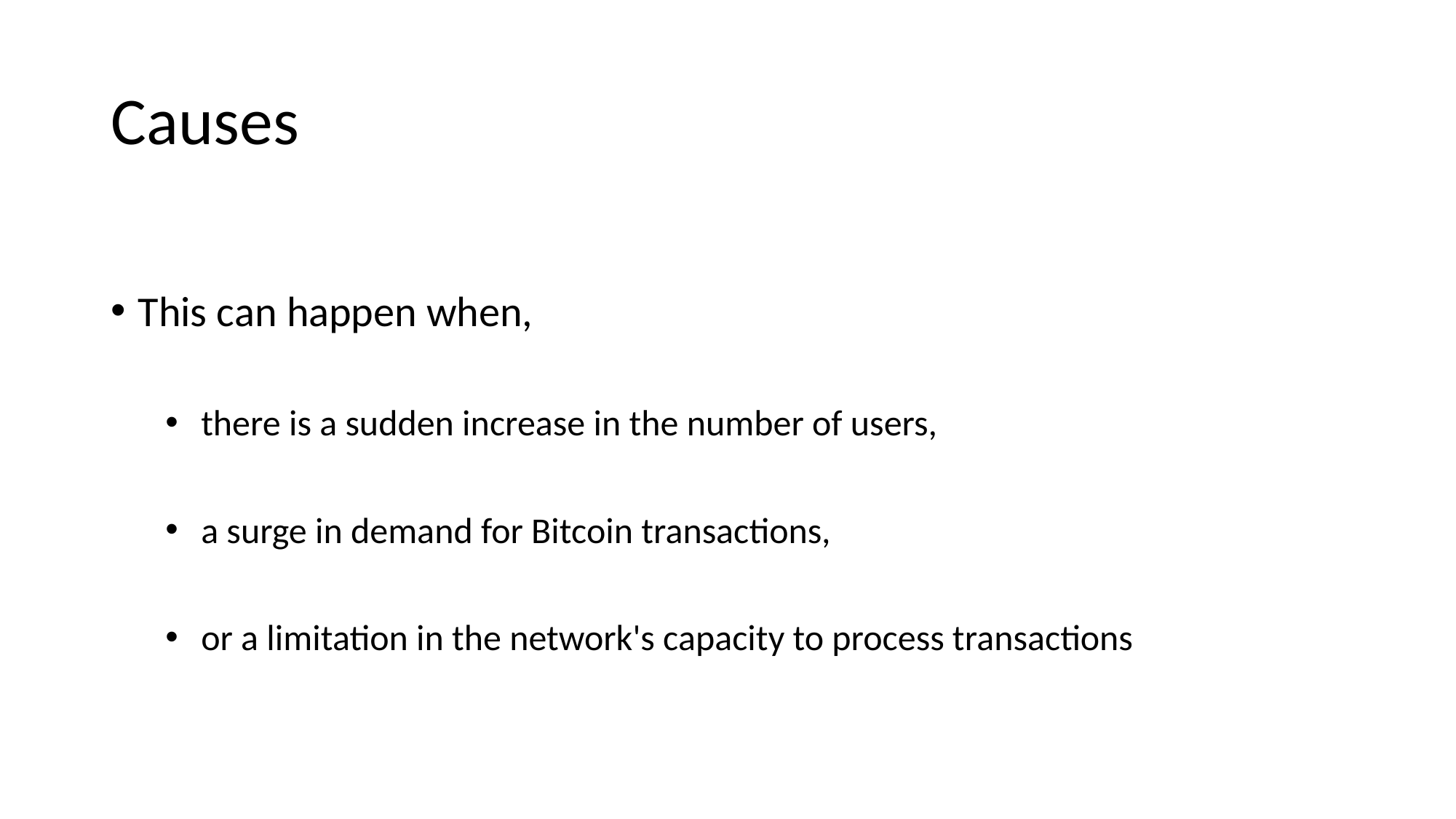

# Causes

This can happen when,

 there is a sudden increase in the number of users,

 a surge in demand for Bitcoin transactions,

 or a limitation in the network's capacity to process transactions